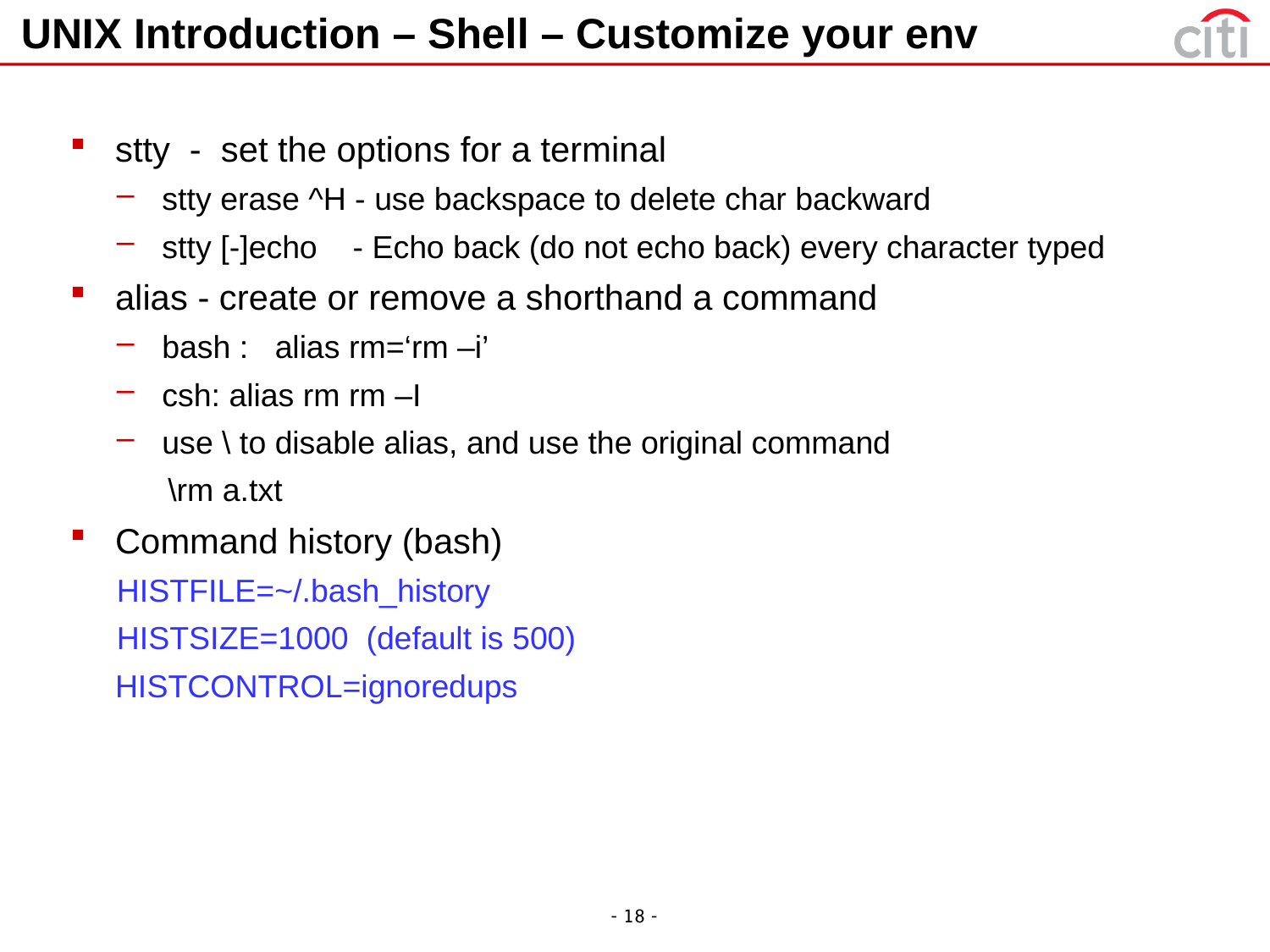

# UNIX Introduction – Shell – Customize your env
stty  -  set the options for a terminal
stty erase ^H - use backspace to delete char backward
stty [-]echo    - Echo back (do not echo back) every character typed
alias - create or remove a shorthand a command
bash :   alias rm=‘rm –i’
csh: alias rm rm –I
use \ to disable alias, and use the original command
\rm a.txt
Command history (bash)
HISTFILE=~/.bash_history
HISTSIZE=1000  (default is 500)
	HISTCONTROL=ignoredups
- 18 -